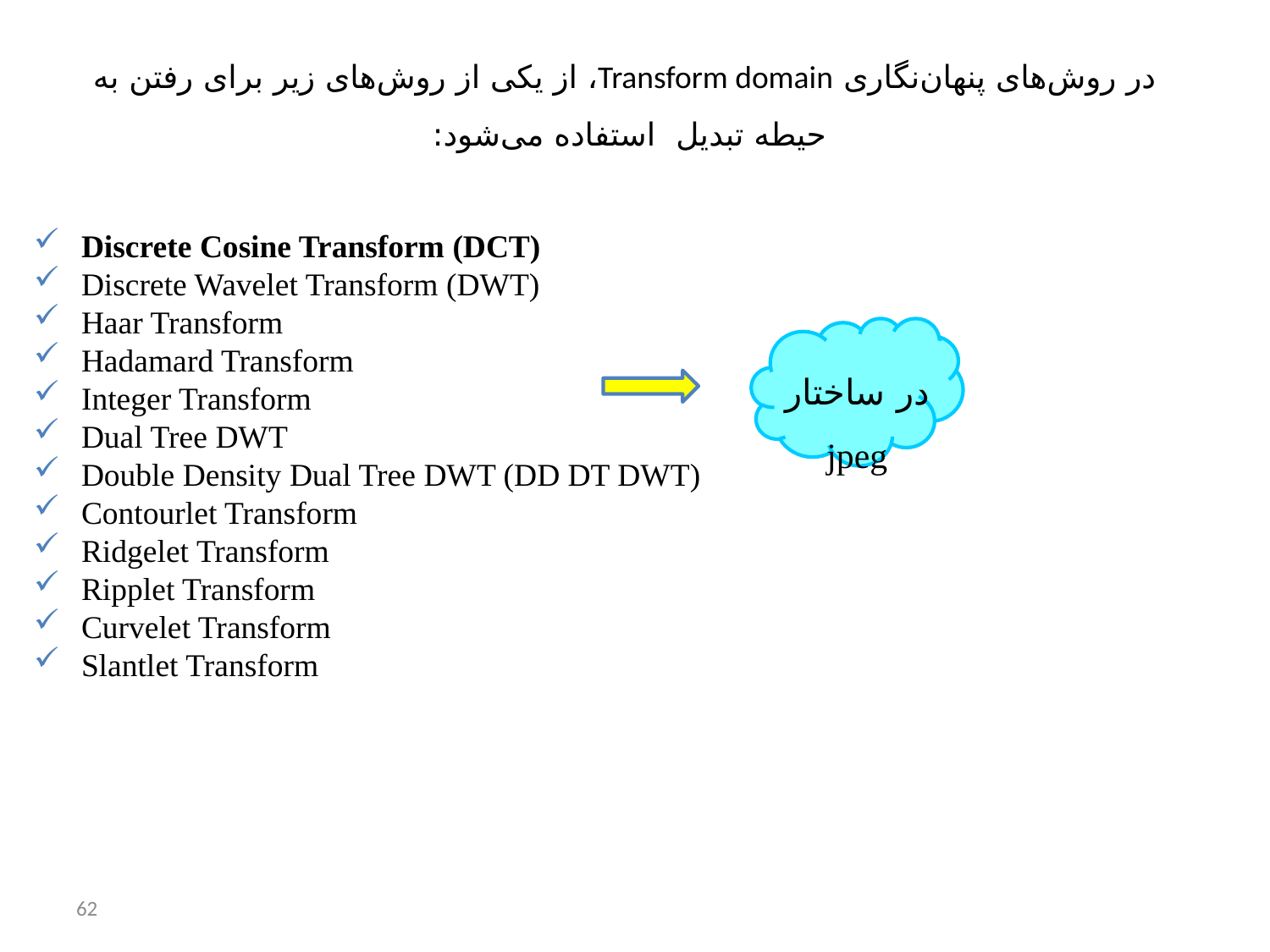

در روش‌های پنهان‌‌نگاری Transform domain، از یکی از روش‌های زیر برای رفتن به حیطه تبدیل  استفاده می‌شود:

Discrete Cosine Transform (DCT)
Discrete Wavelet Transform (DWT)
Haar Transform
Hadamard Transform
Integer Transform
Dual Tree DWT
Double Density Dual Tree DWT (DD DT DWT)
Contourlet Transform
Ridgelet Transform
Ripplet Transform
Curvelet Transform
Slantlet Transform

در ساختار jpeg

62